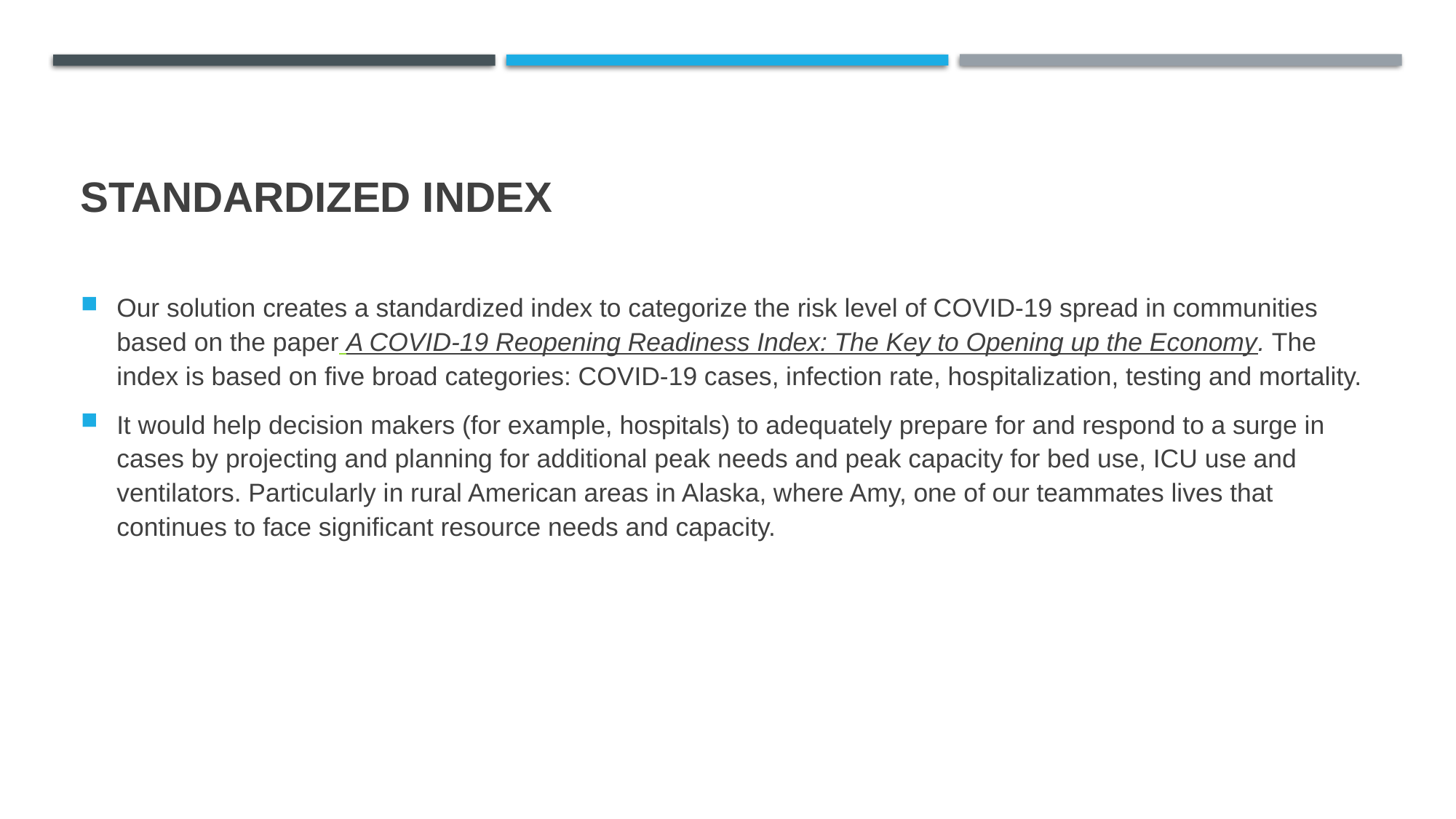

# Standardized Index
Our solution creates a standardized index to categorize the risk level of COVID-19 spread in communities based on the paper A COVID-19 Reopening Readiness Index: The Key to Opening up the Economy. The index is based on five broad categories: COVID-19 cases, infection rate, hospitalization, testing and mortality.
It would help decision makers (for example, hospitals) to adequately prepare for and respond to a surge in cases by projecting and planning for additional peak needs and peak capacity for bed use, ICU use and ventilators. Particularly in rural American areas in Alaska, where Amy, one of our teammates lives that continues to face significant resource needs and capacity.